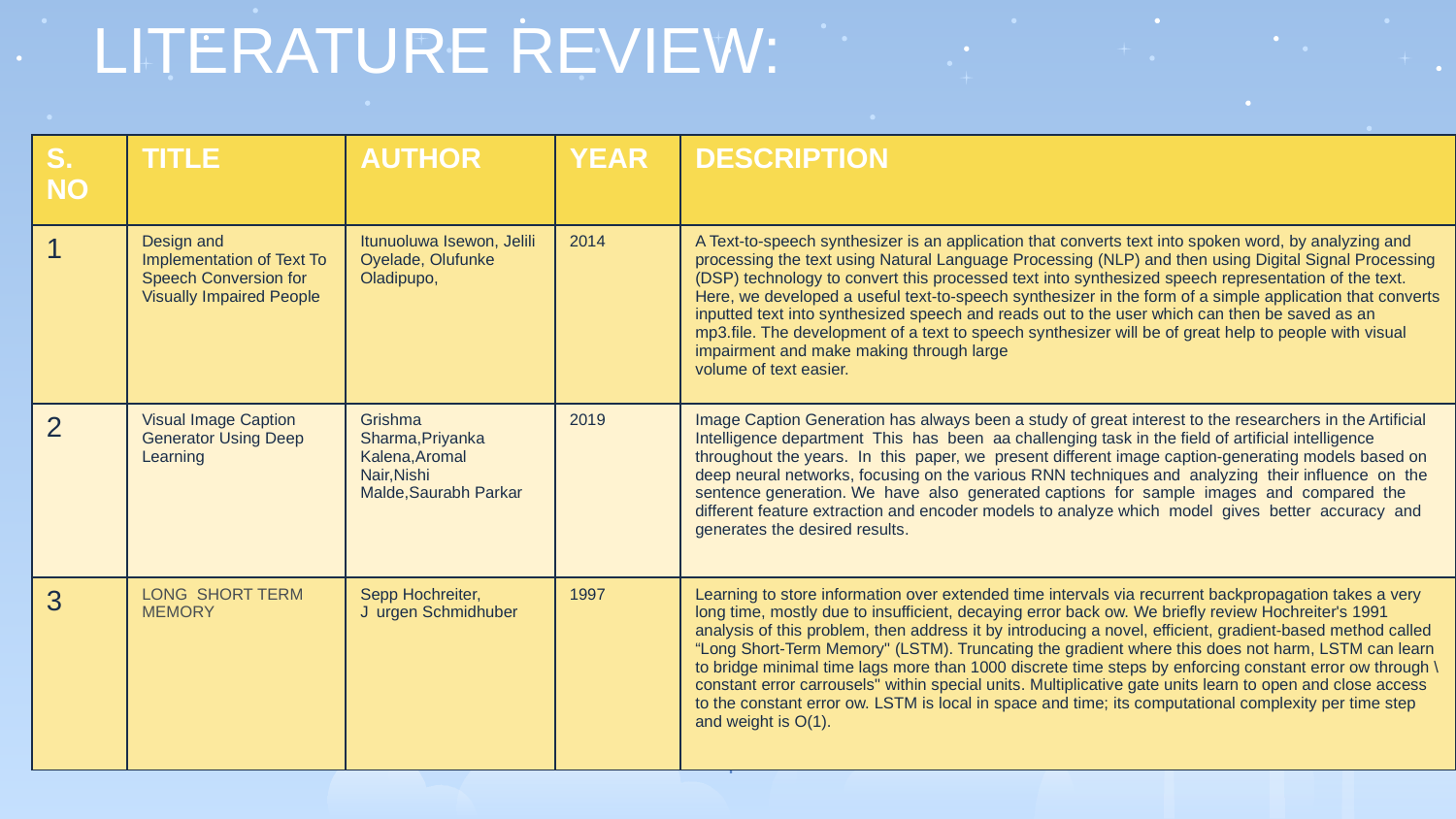

# LITERATURE REVIEW:
| S. NO | TITLE | AUTHOR | YEAR | DESCRIPTION |
| --- | --- | --- | --- | --- |
| 1 | Design and Implementation of Text To Speech Conversion for Visually Impaired People | Itunuoluwa Isewon, Jelili Oyelade, Olufunke Oladipupo, | 2014 | A Text-to-speech synthesizer is an application that converts text into spoken word, by analyzing and processing the text using Natural Language Processing (NLP) and then using Digital Signal Processing (DSP) technology to convert this processed text into synthesized speech representation of the text. Here, we developed a useful text-to-speech synthesizer in the form of a simple application that converts inputted text into synthesized speech and reads out to the user which can then be saved as an mp3.file. The development of a text to speech synthesizer will be of great help to people with visual impairment and make making through large volume of text easier. |
| 2 | Visual Image Caption Generator Using Deep Learning | Grishma Sharma,Priyanka Kalena,Aromal Nair,Nishi Malde,Saurabh Parkar | 2019 | Image Caption Generation has always been a study of great interest to the researchers in the Artificial Intelligence department This has been aa challenging task in the field of artificial intelligence throughout the years. In this paper, we present different image caption-generating models based on deep neural networks, focusing on the various RNN techniques and analyzing their influence on the sentence generation. We have also generated captions for sample images and compared the different feature extraction and encoder models to analyze which model gives better accuracy and generates the desired results. |
| 3 | LONG SHORT TERM MEMORY | Sepp Hochreiter, Jurgen Schmidhuber | 1997 | Learning to store information over extended time intervals via recurrent backpropagation takes a very long time, mostly due to insufficient, decaying error back ow. We briefly review Hochreiter's 1991 analysis of this problem, then address it by introducing a novel, efficient, gradient-based method called “Long Short-Term Memory" (LSTM). Truncating the gradient where this does not harm, LSTM can learn to bridge minimal time lags more than 1000 discrete time steps by enforcing constant error ow through \constant error carrousels" within special units. Multiplicative gate units learn to open and close access to the constant error ow. LSTM is local in space and time; its computational complexity per time step and weight is O(1). |

4